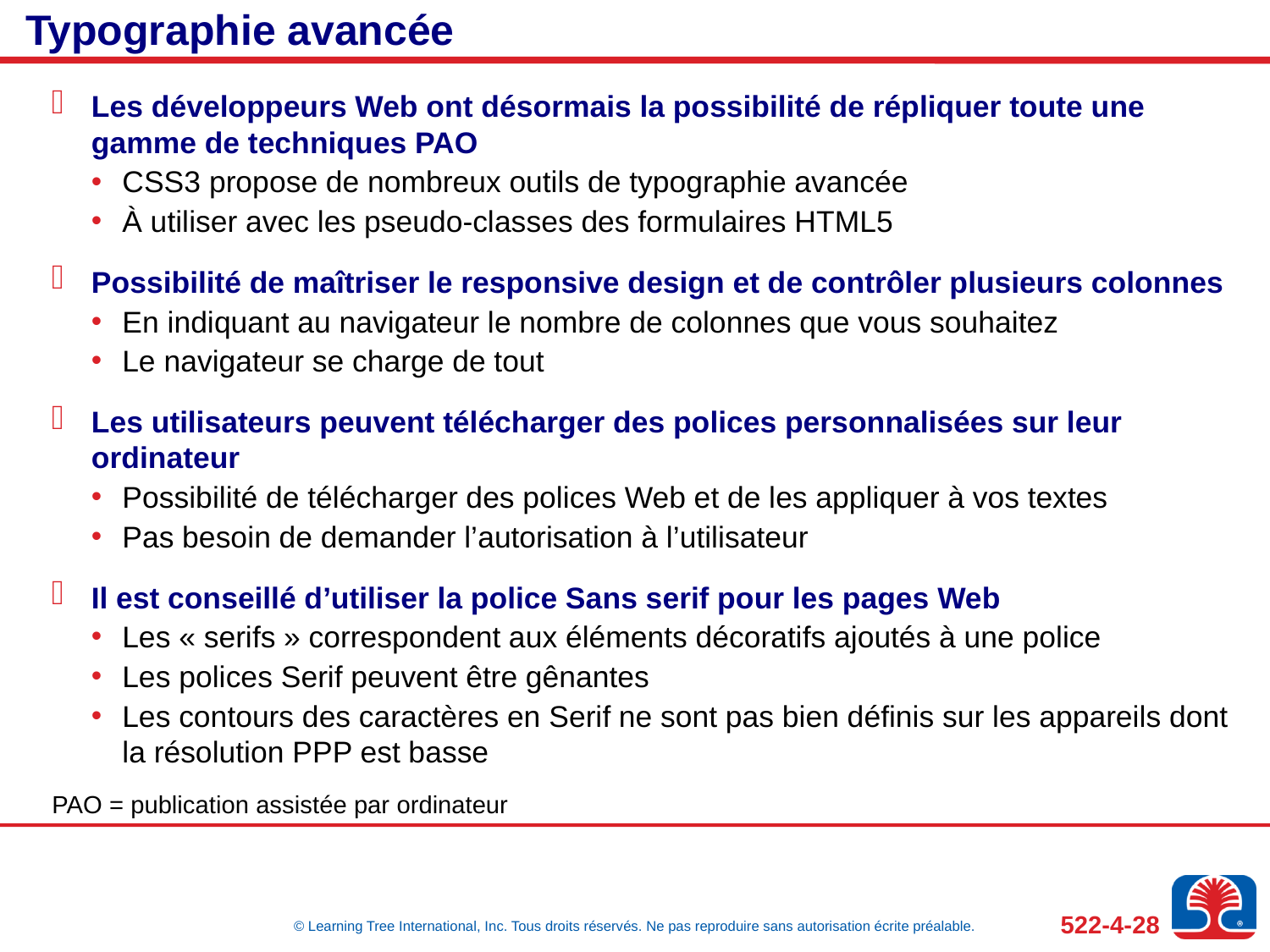

# Typographie avancée
Les développeurs Web ont désormais la possibilité de répliquer toute une gamme de techniques PAO
CSS3 propose de nombreux outils de typographie avancée
À utiliser avec les pseudo-classes des formulaires HTML5
Possibilité de maîtriser le responsive design et de contrôler plusieurs colonnes
En indiquant au navigateur le nombre de colonnes que vous souhaitez
Le navigateur se charge de tout
Les utilisateurs peuvent télécharger des polices personnalisées sur leur ordinateur
Possibilité de télécharger des polices Web et de les appliquer à vos textes
Pas besoin de demander l’autorisation à l’utilisateur
Il est conseillé d’utiliser la police Sans serif pour les pages Web
Les « serifs » correspondent aux éléments décoratifs ajoutés à une police
Les polices Serif peuvent être gênantes
Les contours des caractères en Serif ne sont pas bien définis sur les appareils dont la résolution PPP est basse

PAO = publication assistée par ordinateur